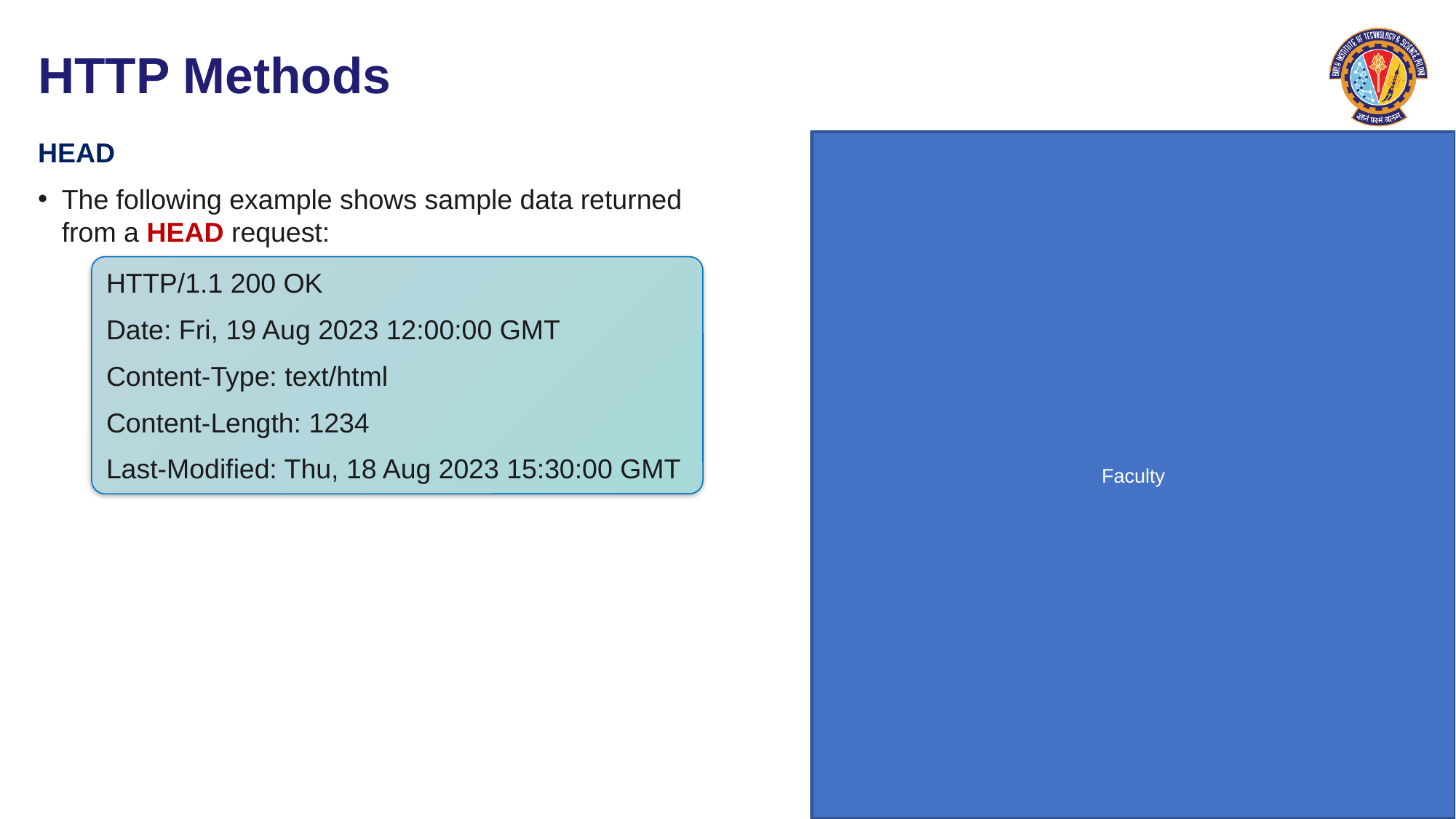

# HTTP Methods
HEAD
The following example shows sample data returned from a HEAD request:
HTTP/1.1 200 OK
Date: Fri, 19 Aug 2023 12:00:00 GMT
Content-Type: text/html
Content-Length: 1234
Last-Modified: Thu, 18 Aug 2023 15:30:00 GMT